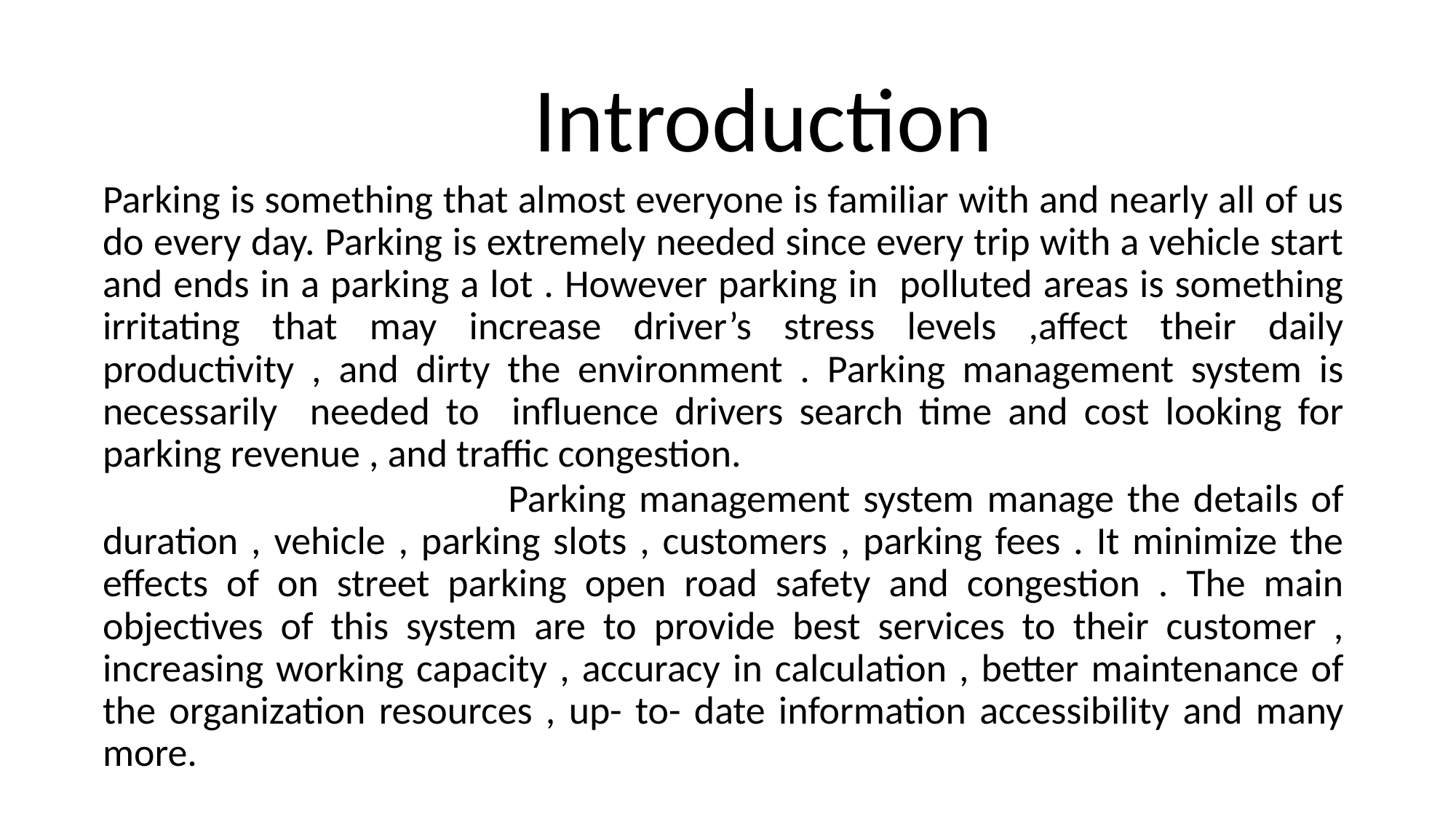

# Introduction
Parking is something that almost everyone is familiar with and nearly all of us do every day. Parking is extremely needed since every trip with a vehicle start and ends in a parking a lot . However parking in  polluted areas is something irritating that may increase driver’s stress levels ,affect their daily productivity , and dirty the environment . Parking management system is necessarily  needed to  influence drivers search time and cost looking for parking revenue , and traffic congestion.
                               Parking management system manage the details of duration , vehicle , parking slots , customers , parking fees . It minimize the effects of on street parking open road safety and congestion . The main objectives of this system are to provide best services to their customer , increasing working capacity , accuracy in calculation , better maintenance of the organization resources , up- to- date information accessibility and many more.